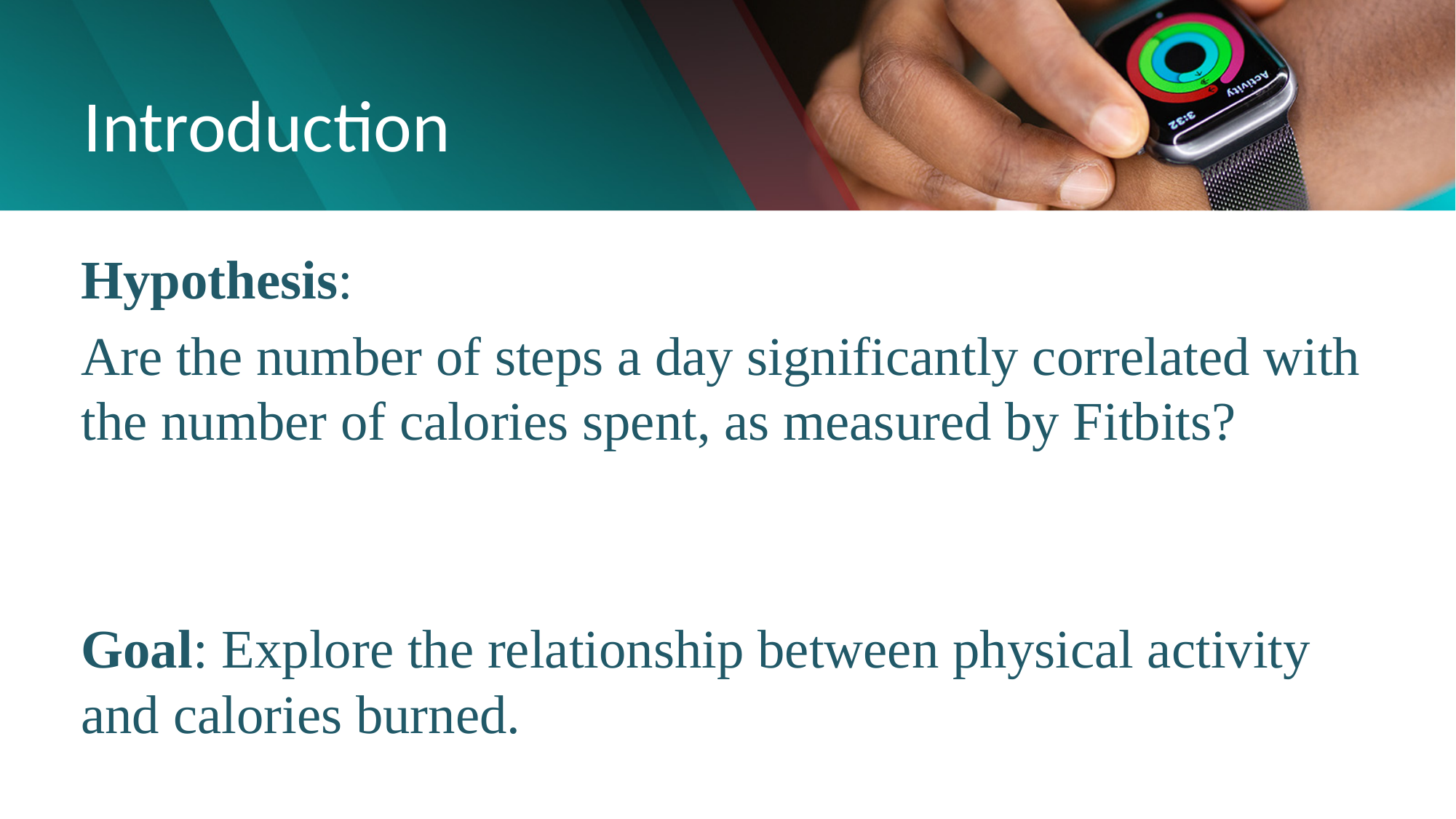

# Introduction
Hypothesis:
Are the number of steps a day significantly correlated with the number of calories spent, as measured by Fitbits?

Goal: Explore the relationship between physical activity and calories burned.